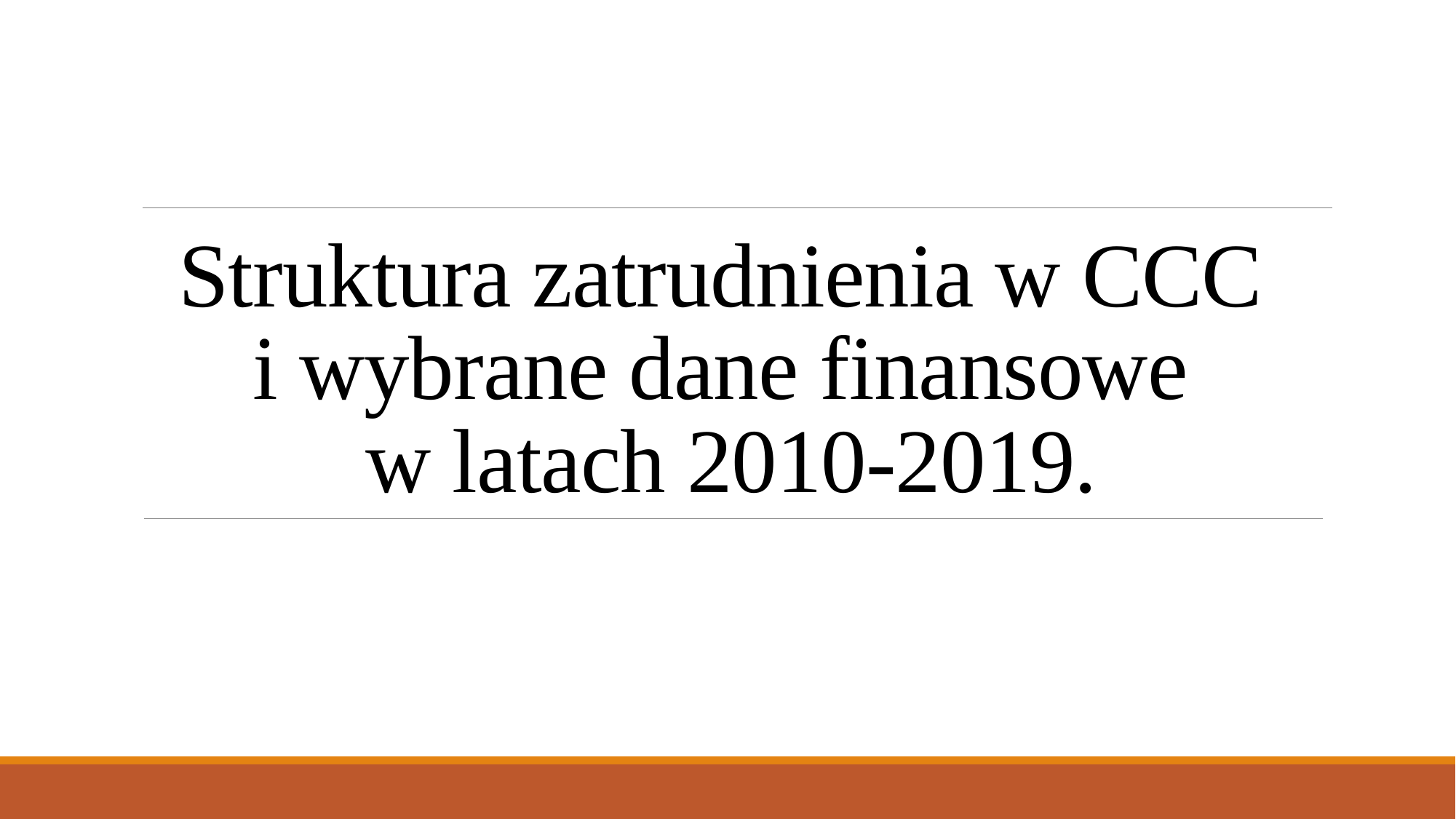

# Struktura zatrudnienia w CCC i wybrane dane finansowe w latach 2010-2019.